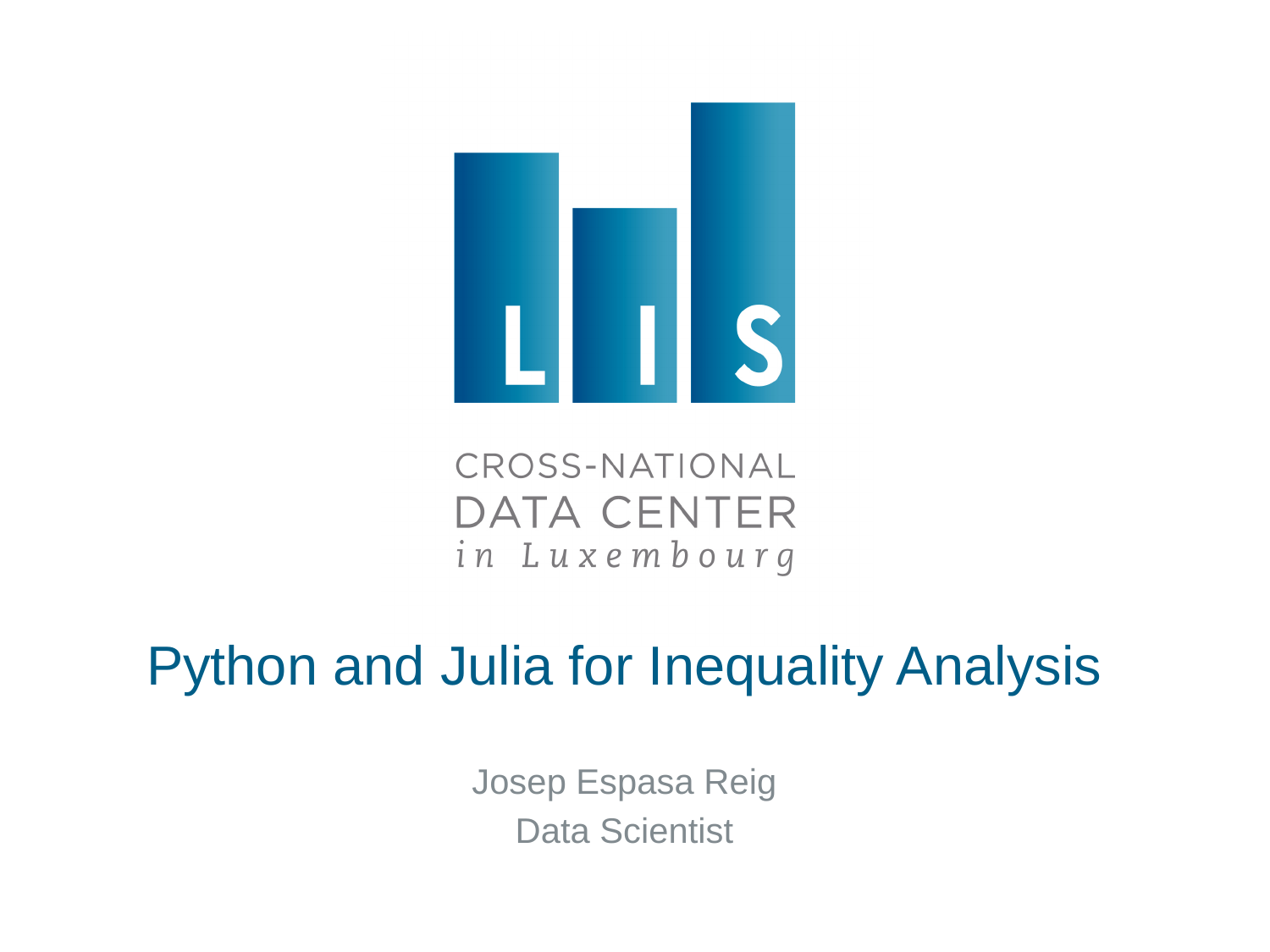

# Python and Julia for Inequality Analysis
Josep Espasa Reig
Data Scientist